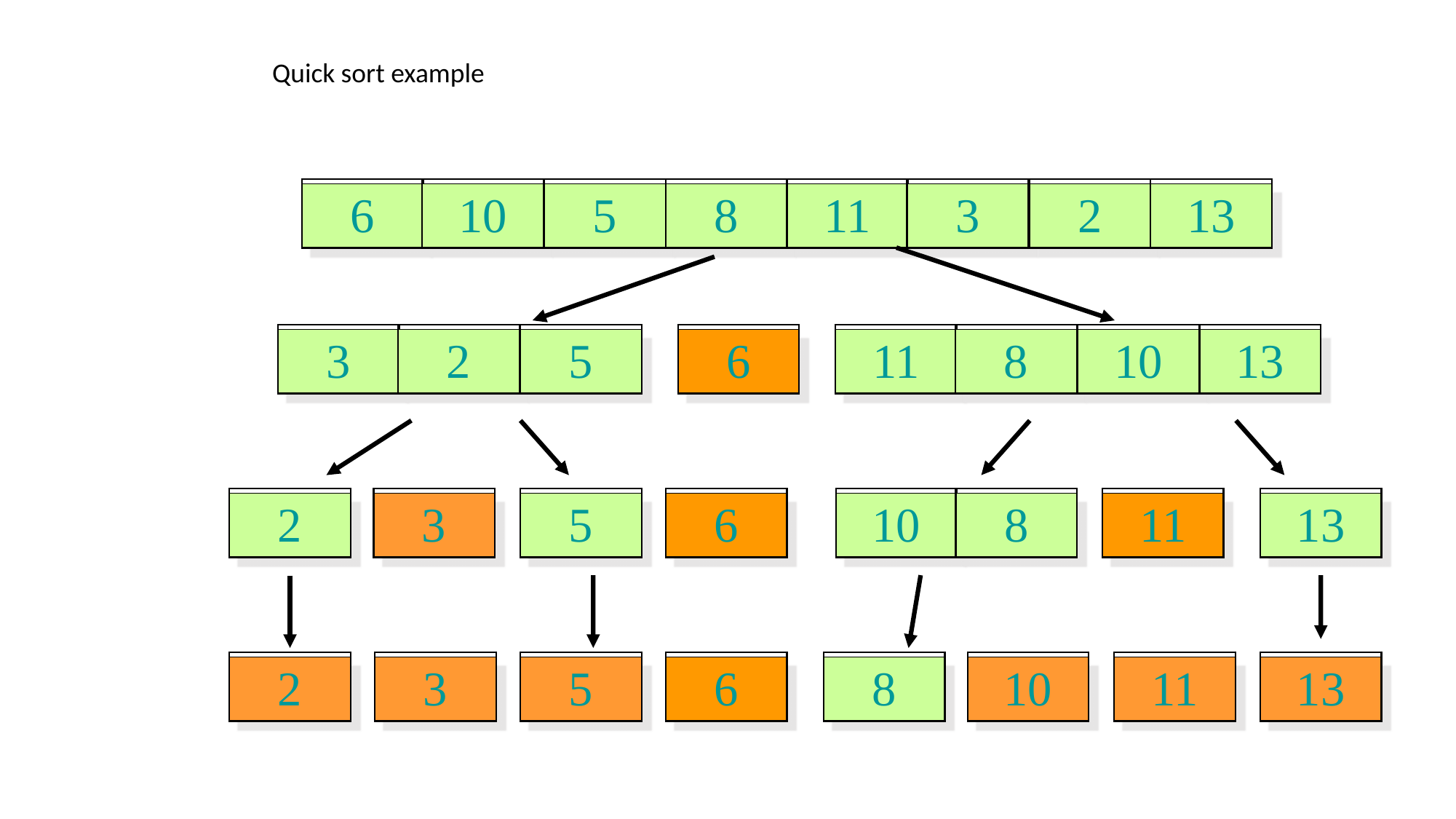

Quick sort example
6

10

5

8

11

3

2

13

3

2

5

6

11

8

10

13

2

3

5

6

10

8

11

13

2

3

5

6

8

10

11

13